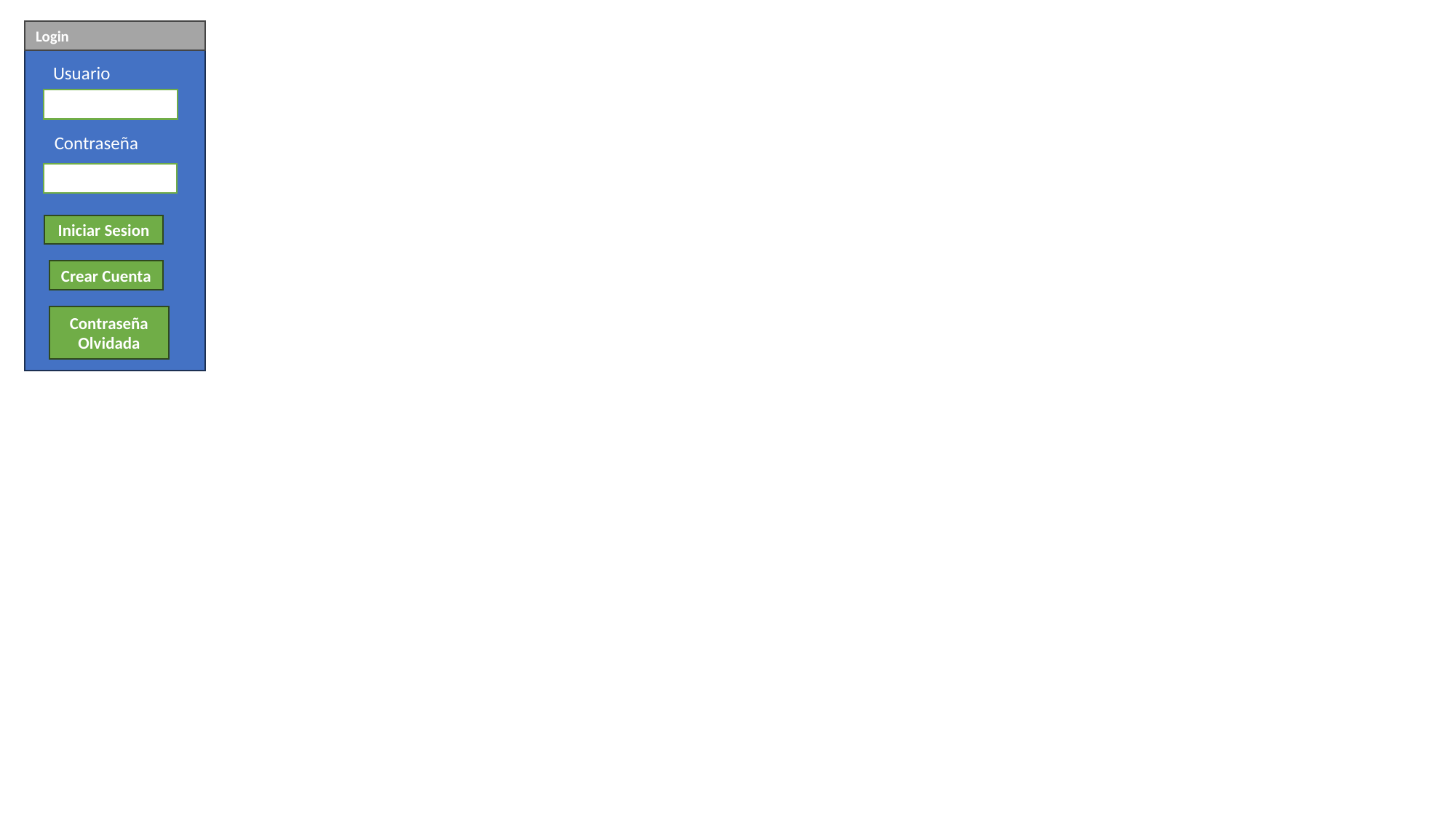

Login

Usuario

Contraseña

Iniciar Sesion
Crear Cuenta
Contraseña Olvidada